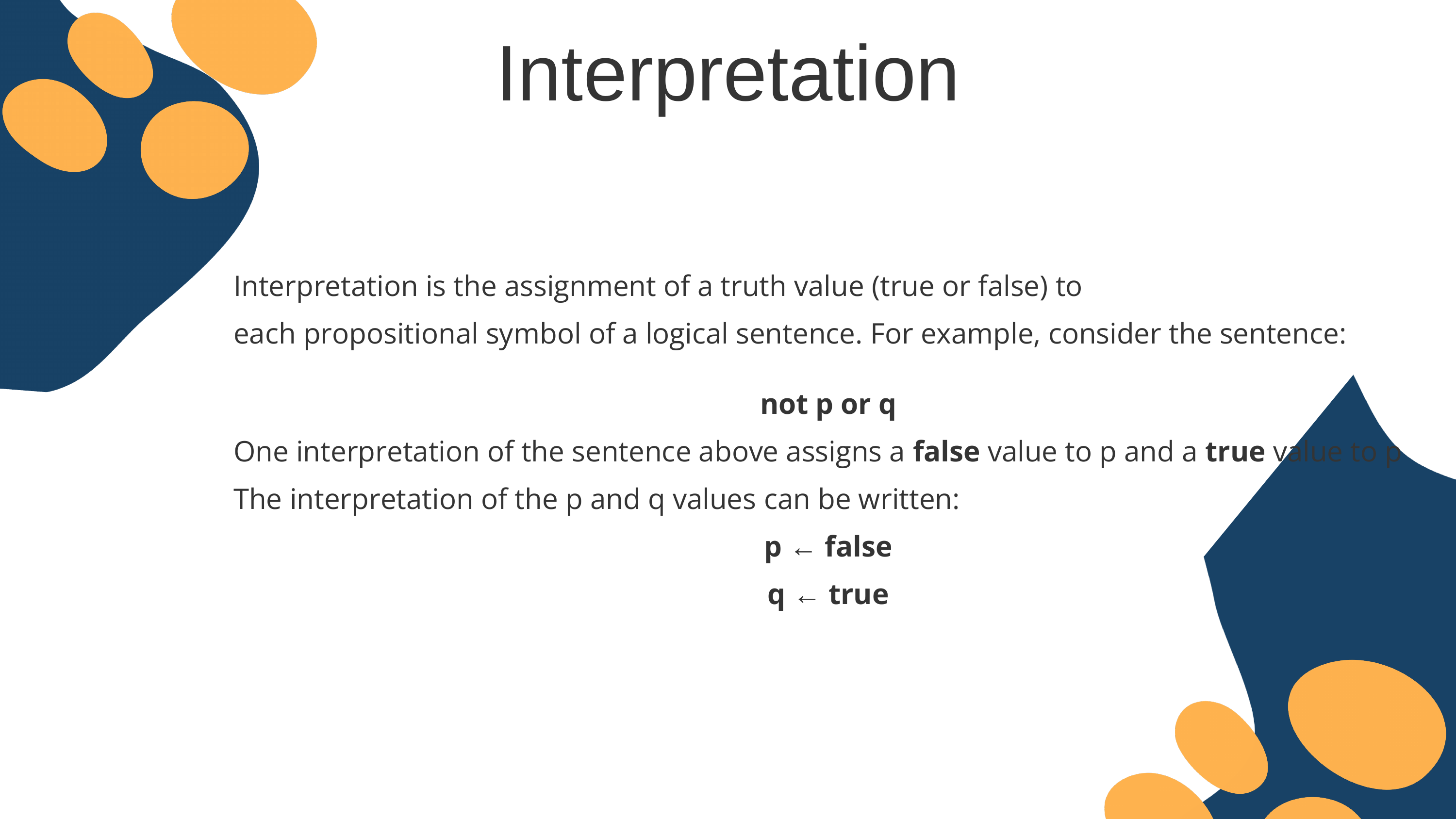

Interpretation
Interpretation is the assignment of a truth value (true or false) to
each propositional symbol of a logical sentence. For example, consider the sentence:
not p or q
One interpretation of the sentence above assigns a false value to p and a true value to p
The interpretation of the p and q values ​​can be written:
p ← false
q ← true